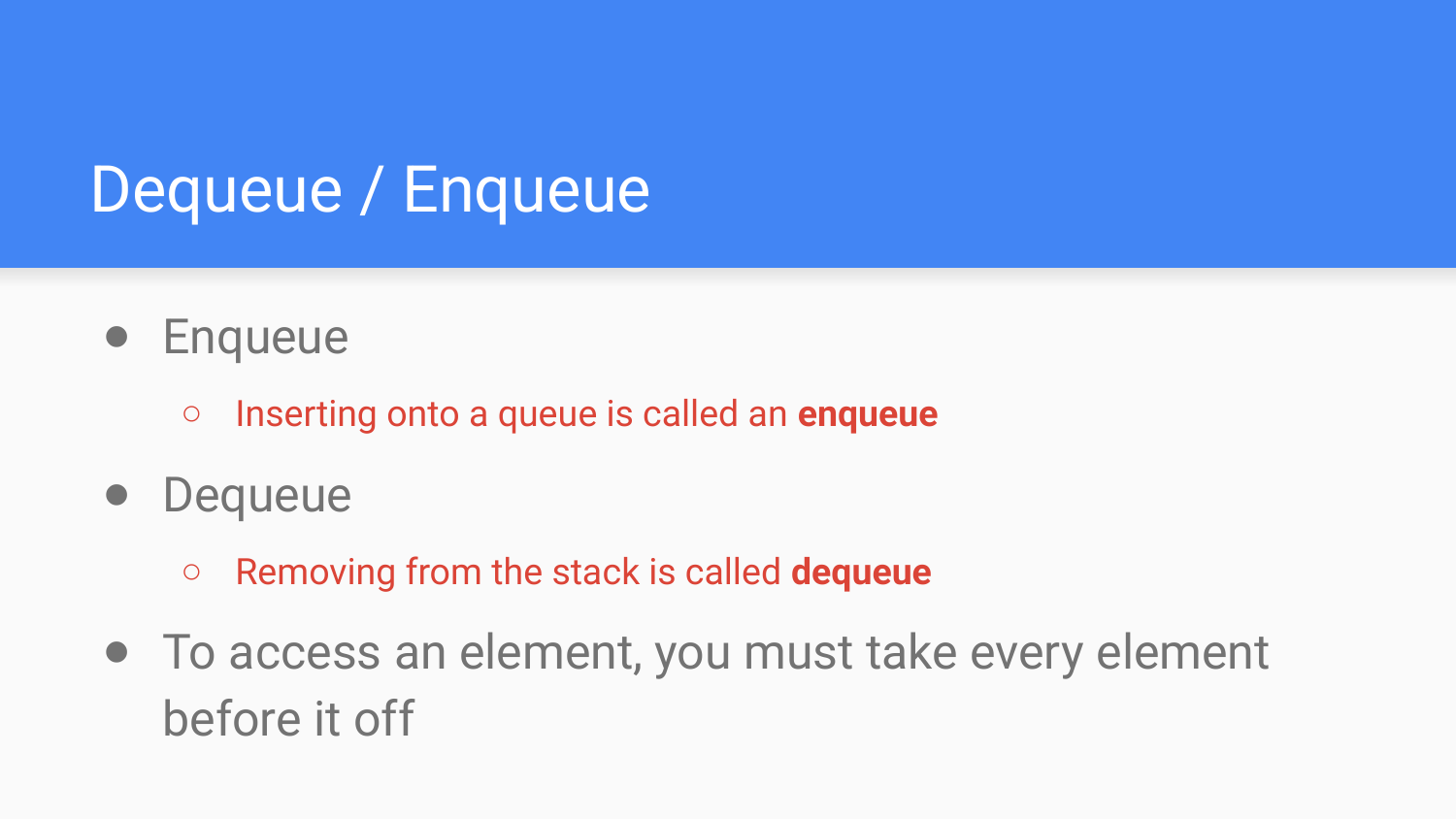

# Dequeue / Enqueue
Enqueue
Inserting onto a queue is called an enqueue
Dequeue
Removing from the stack is called dequeue
To access an element, you must take every element before it off